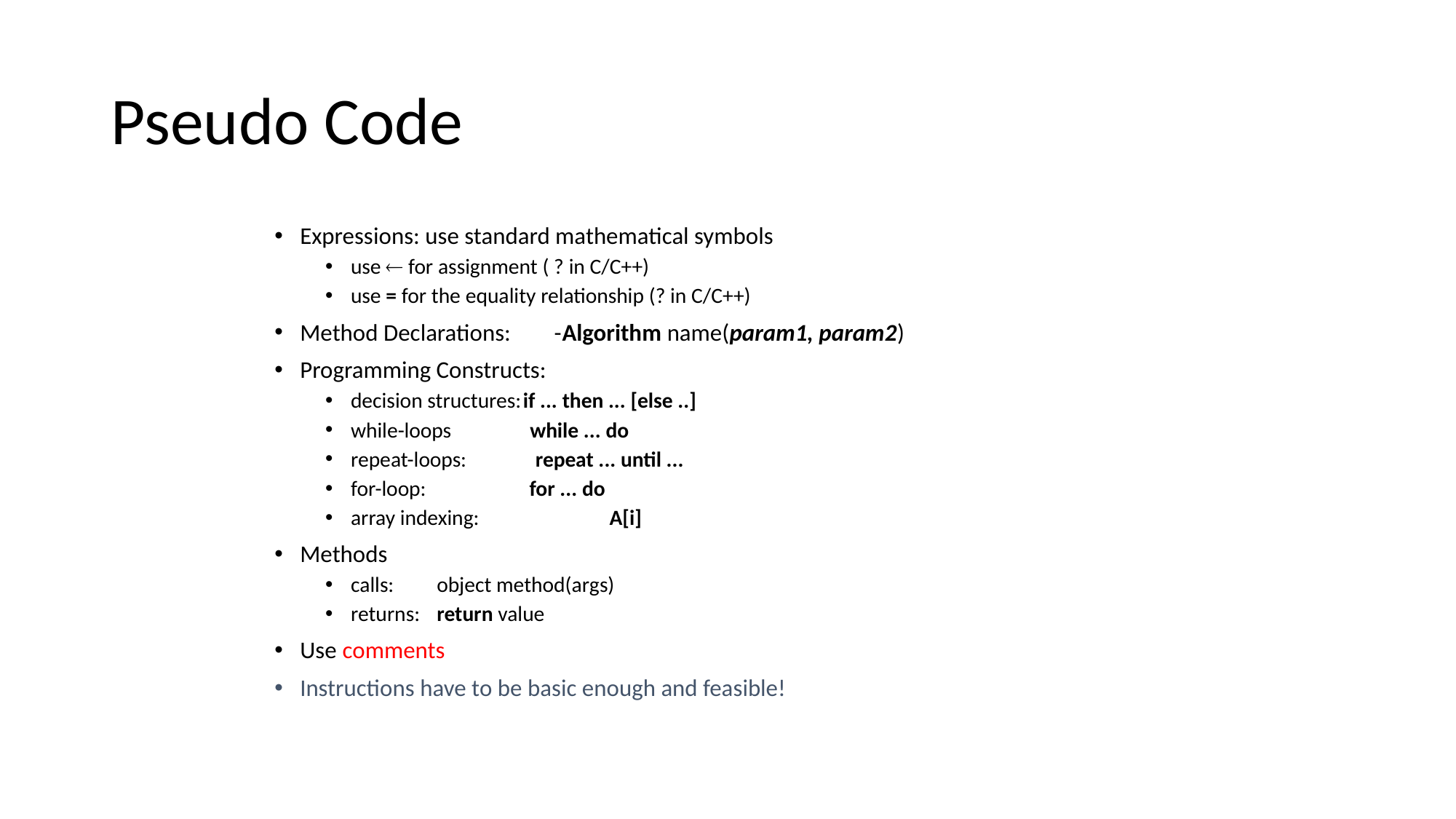

# Pseudo Code
Expressions: use standard mathematical symbols
use ← for assignment ( ? in C/C++)
use = for the equality relationship (? in C/C++)
Method Declarations:        -Algorithm name(param1, param2)
Programming Constructs:
decision structures:	if ... then ... [else ..]
while-loops                while ... do
repeat-loops:              repeat ... until ...
for-loop:                     for ... do
array indexing:          	A[i]
Methods
calls: 	object method(args)
returns:	return value
Use comments
Instructions have to be basic enough and feasible!